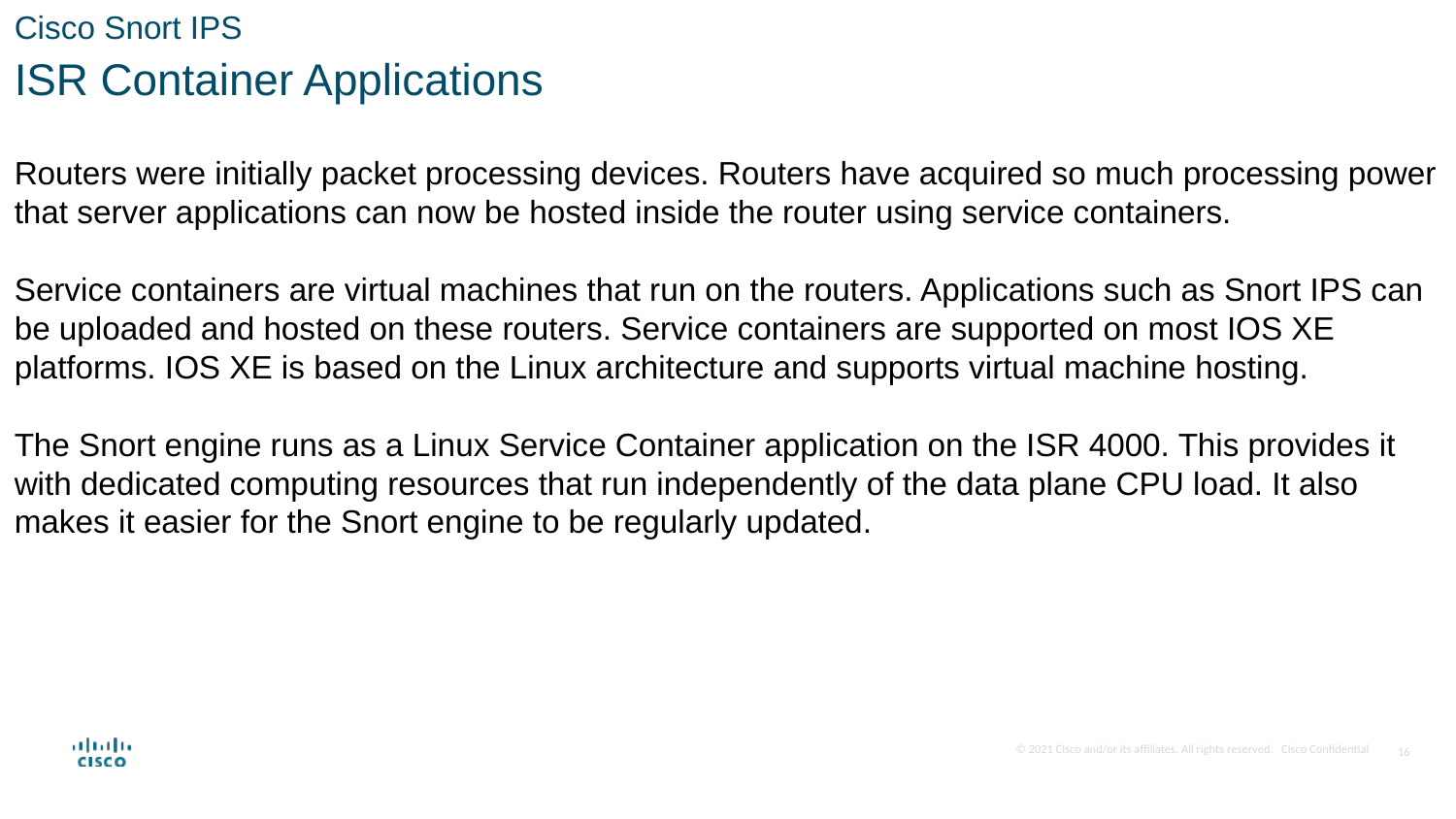

Cisco Snort IPS
ISR Container Applications
Routers were initially packet processing devices. Routers have acquired so much processing power that server applications can now be hosted inside the router using service containers.

Service containers are virtual machines that run on the routers. Applications such as Snort IPS can be uploaded and hosted on these routers. Service containers are supported on most IOS XE platforms. IOS XE is based on the Linux architecture and supports virtual machine hosting.

The Snort engine runs as a Linux Service Container application on the ISR 4000. This provides it with dedicated computing resources that run independently of the data plane CPU load. It also makes it easier for the Snort engine to be regularly updated.
16